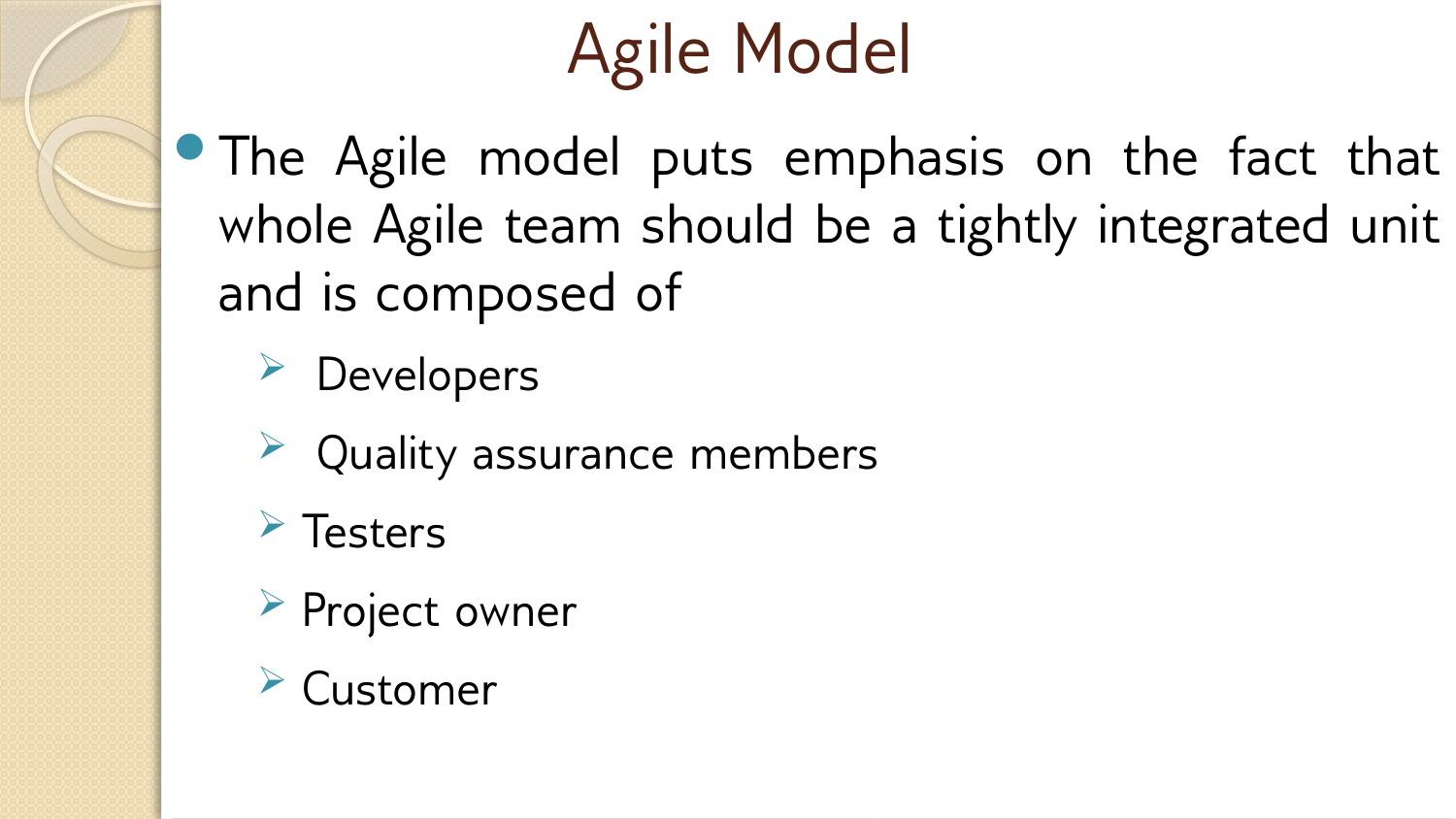

# Agile Model
The Agile model puts emphasis on the fact that whole Agile team should be a tightly integrated unit and is composed of
 Developers
 Quality assurance members
Testers
Project owner
Customer